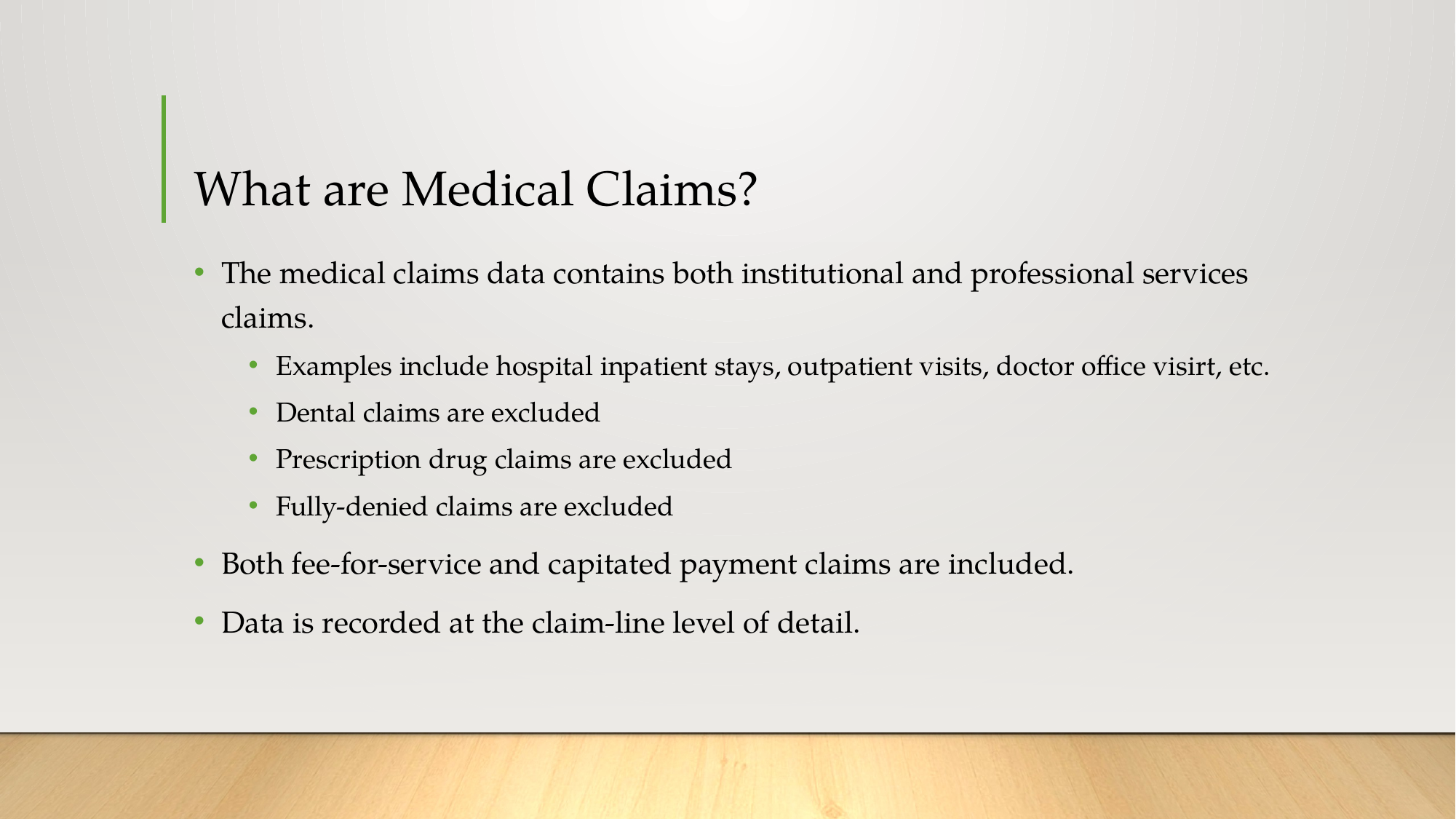

# What are Medical Claims?
The medical claims data contains both institutional and professional services claims.
Examples include hospital inpatient stays, outpatient visits, doctor office visirt, etc.
Dental claims are excluded
Prescription drug claims are excluded
Fully-denied claims are excluded
Both fee-for-service and capitated payment claims are included.
Data is recorded at the claim-line level of detail.